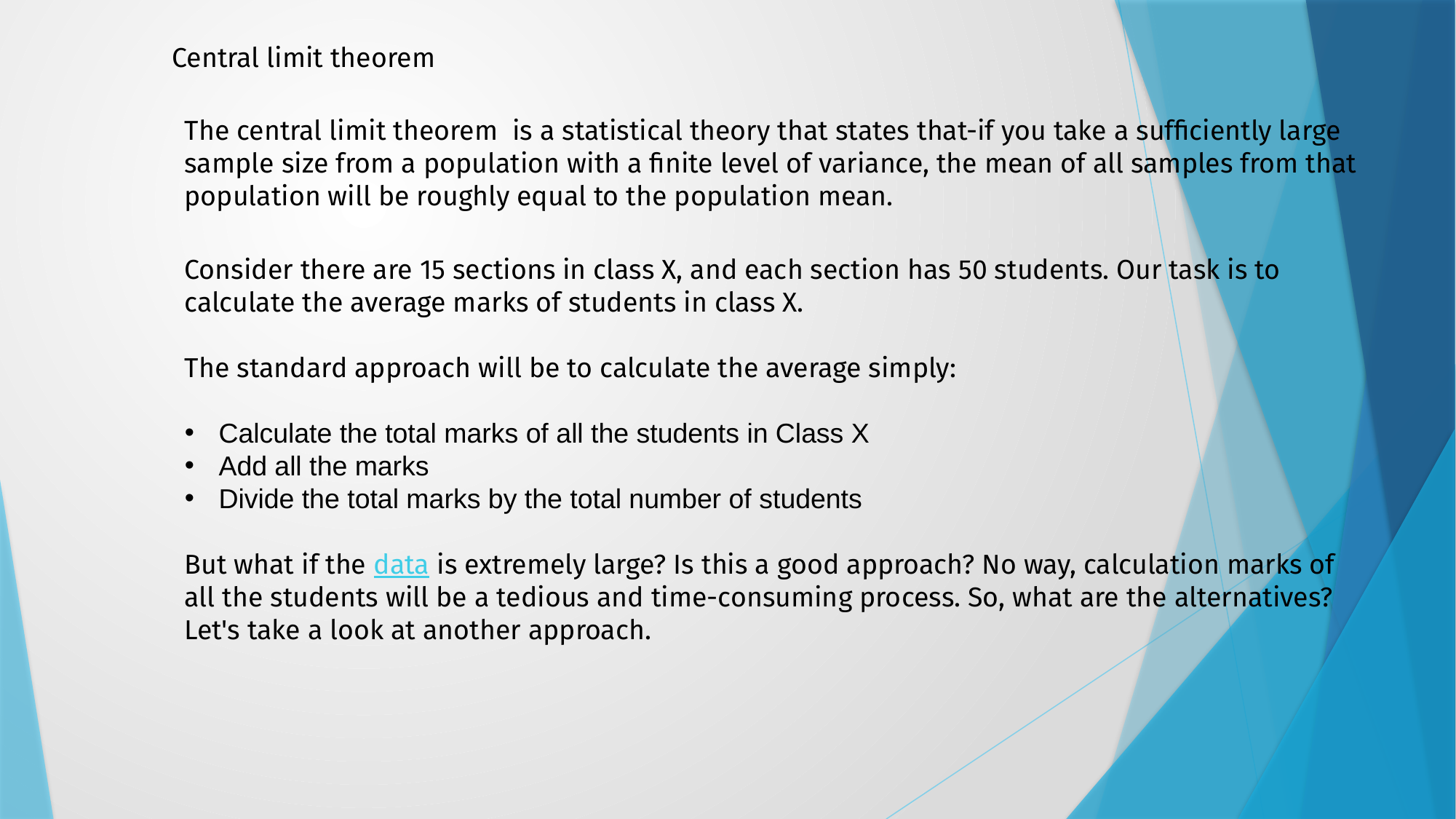

Central limit theorem
The central limit theorem  is a statistical theory that states that-if you take a sufficiently large sample size from a population with a finite level of variance, the mean of all samples from that population will be roughly equal to the population mean.
Consider there are 15 sections in class X, and each section has 50 students. Our task is to calculate the average marks of students in class X.

The standard approach will be to calculate the average simply:

Calculate the total marks of all the students in Class X
Add all the marks
Divide the total marks by the total number of students

But what if the data is extremely large? Is this a good approach? No way, calculation marks of all the students will be a tedious and time-consuming process. So, what are the alternatives? Let's take a look at another approach.